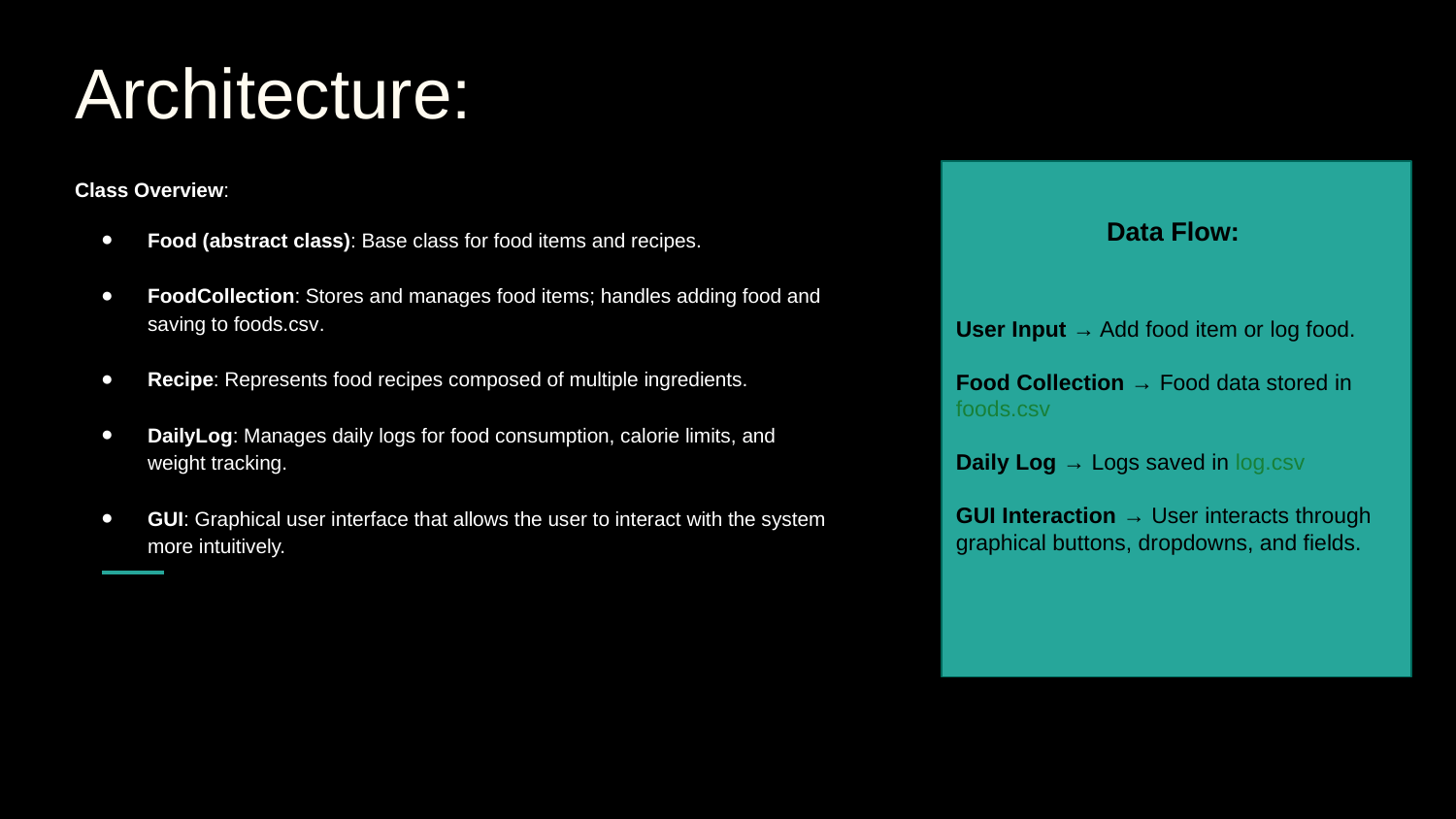

# Architecture:

User Input → Add food item or log food.
Food Collection → Food data stored in foods.csv
Daily Log → Logs saved in log.csv
GUI Interaction → User interacts through graphical buttons, dropdowns, and fields.
Data Flow:
Class Overview:
Food (abstract class): Base class for food items and recipes.
FoodCollection: Stores and manages food items; handles adding food and saving to foods.csv.
Recipe: Represents food recipes composed of multiple ingredients.
DailyLog: Manages daily logs for food consumption, calorie limits, and weight tracking.
GUI: Graphical user interface that allows the user to interact with the system more intuitively.